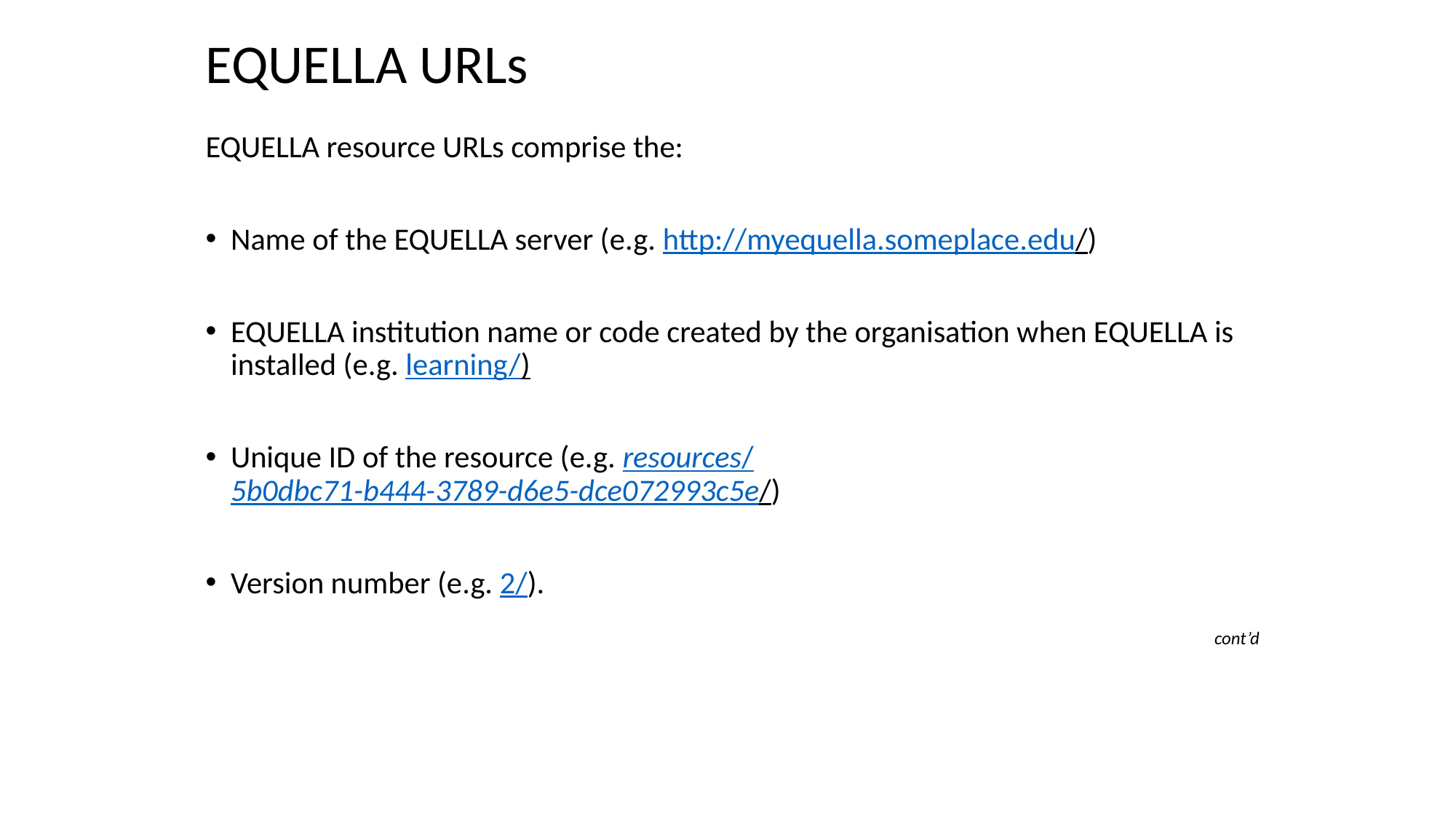

# EQUELLA URLs

EQUELLA resource URLs comprise the:

Name of the EQUELLA server (e.g. http://myequella.someplace.edu/)

EQUELLA institution name or code created by the organisation when EQUELLA is installed (e.g. learning/)

Unique ID of the resource (e.g. resources/5b0dbc71-b444-3789-d6e5-dce072993c5e/)

Version number (e.g. 2/).
	cont’d